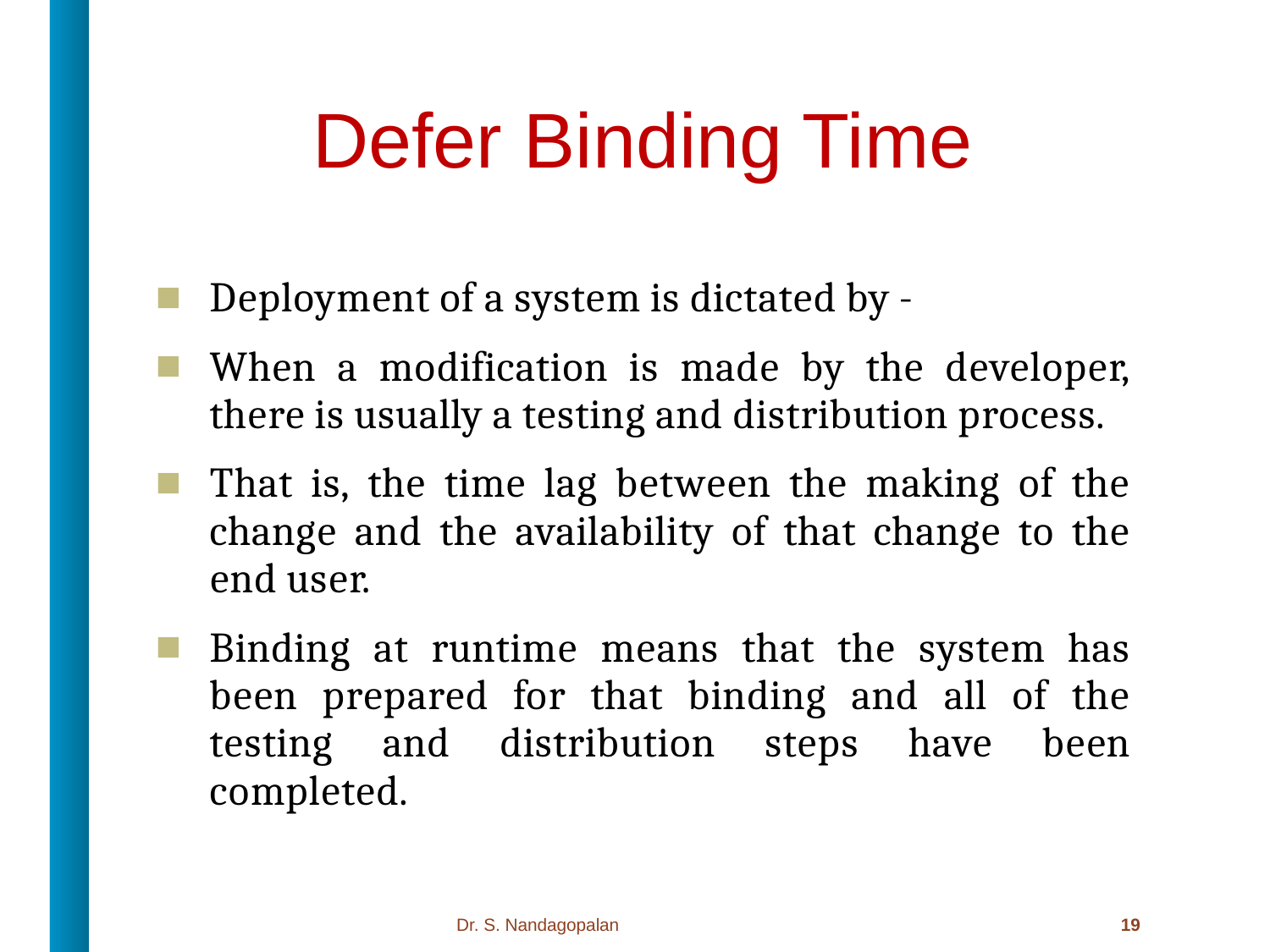

# Defer Binding Time
Deployment of a system is dictated by -
When a modification is made by the developer, there is usually a testing and distribution process.
That is, the time lag between the making of the change and the availability of that change to the end user.
Binding at runtime means that the system has been prepared for that binding and all of the testing and distribution steps have been completed.
Dr. S. Nandagopalan
19